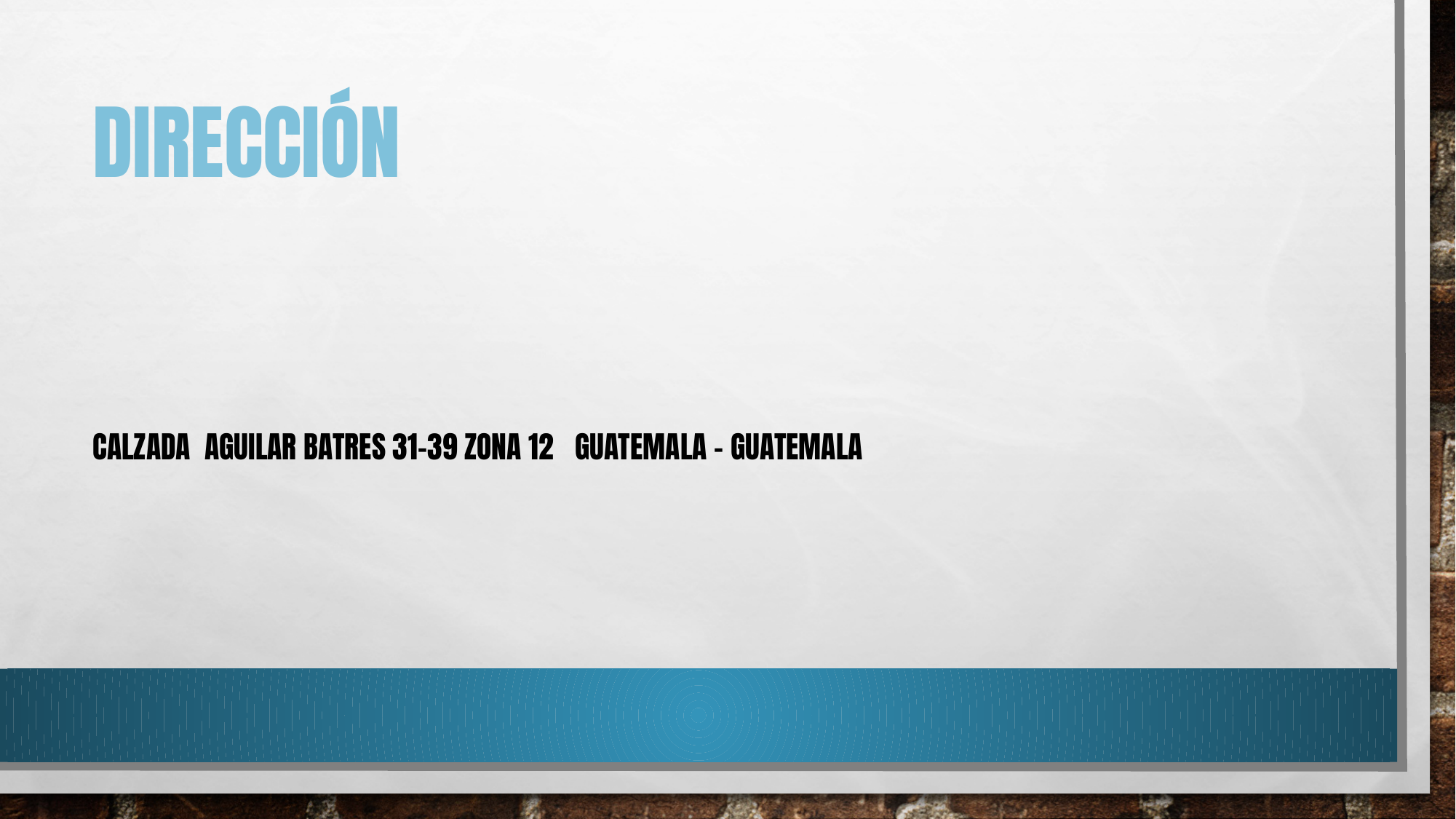

# Dirección
Calzada  Aguilar Batres 31-39 Zona 12   Guatemala - Guatemala